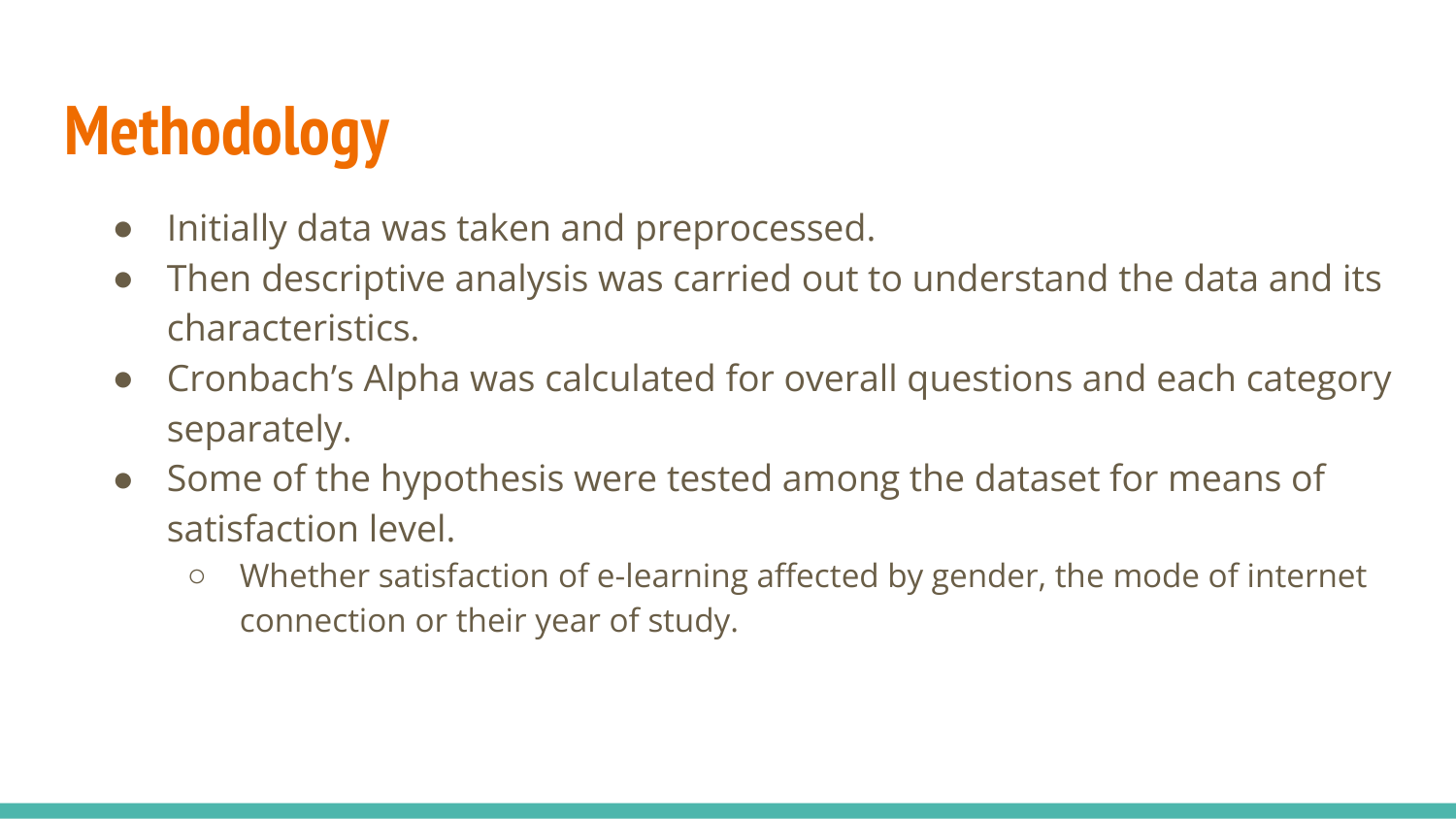

# Methodology
Initially data was taken and preprocessed.
Then descriptive analysis was carried out to understand the data and its characteristics.
Cronbach’s Alpha was calculated for overall questions and each category separately.
Some of the hypothesis were tested among the dataset for means of satisfaction level.
Whether satisfaction of e-learning affected by gender, the mode of internet connection or their year of study.